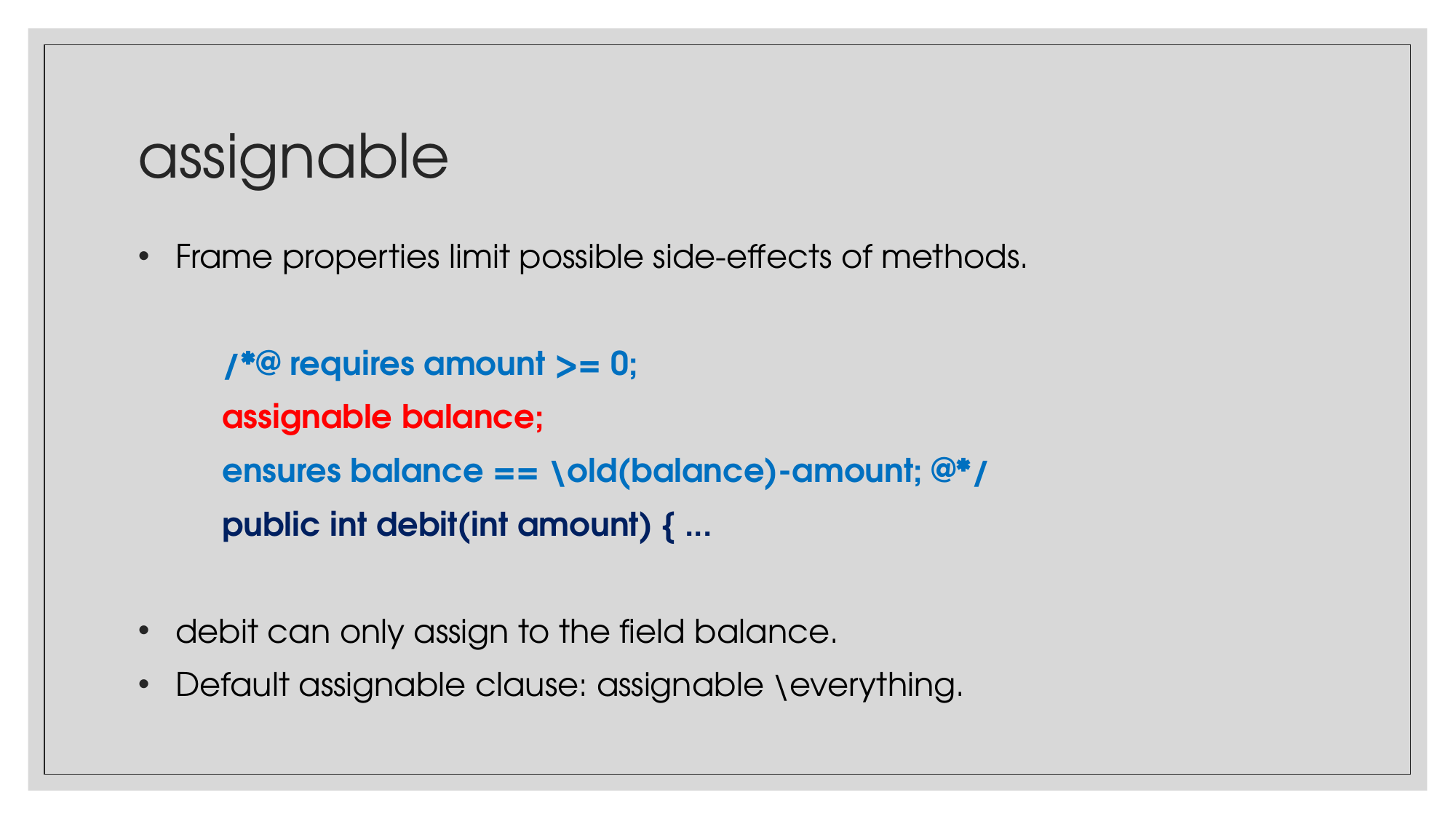

# assignable
Frame properties limit possible side-effects of methods.

	/*@ requires amount >= 0;
	assignable balance;
	ensures balance == \old(balance)-amount; @*/
	public int debit(int amount) { ...

debit can only assign to the field balance.
Default assignable clause: assignable \everything.